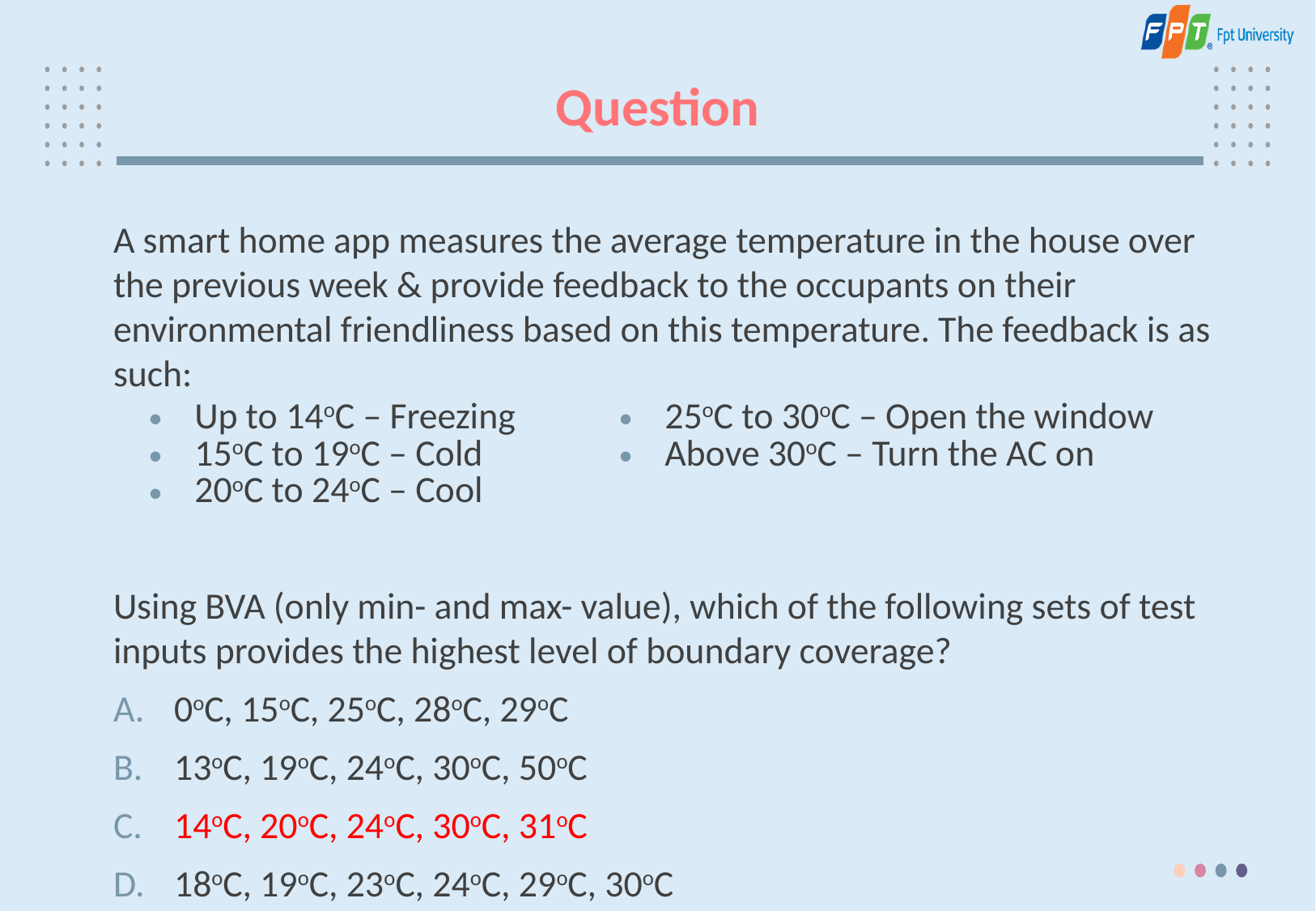

# Question
A smart home app measures the average temperature in the house over the previous week & provide feedback to the occupants on their environmental friendliness based on this temperature. The feedback is as such:

Using BVA (only min- and max- value), which of the following sets of test inputs provides the highest level of boundary coverage?
0oC, 15oC, 25oC, 28oC, 29oC
13oC, 19oC, 24oC, 30oC, 50oC
14oC, 20oC, 24oC, 30oC, 31oC
18oC, 19oC, 23oC, 24oC, 29oC, 30oC
| Up to 14oC – Freezing 15oC to 19oC – Cold 20oC to 24oC – Cool | 25oC to 30oC – Open the window Above 30oC – Turn the AC on |
| --- | --- |